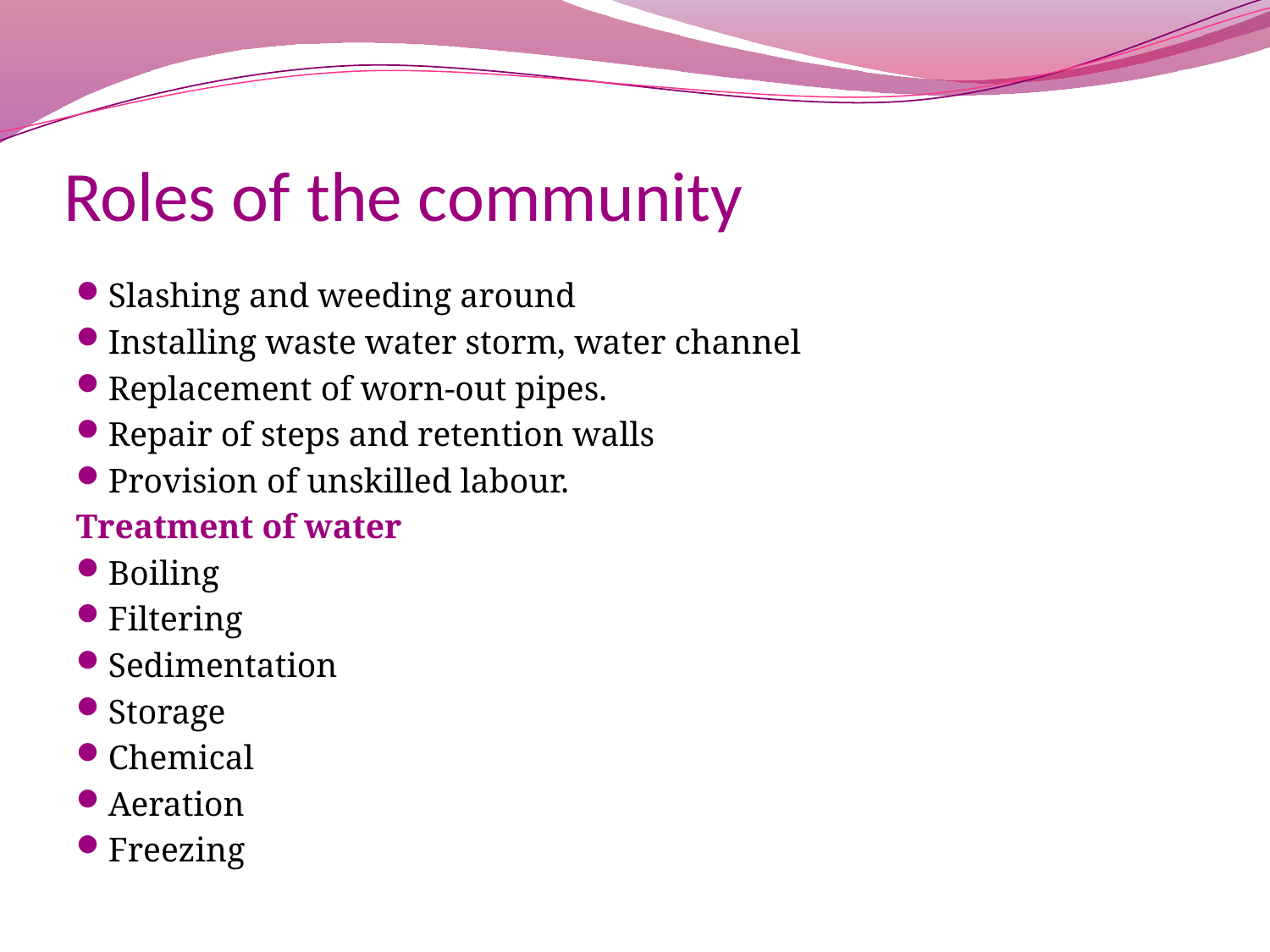

# Roles of the community
Slashing and weeding around
Installing waste water storm, water channel
Replacement of worn-out pipes.
Repair of steps and retention walls
Provision of unskilled labour.
Treatment of water
Boiling
Filtering
Sedimentation
Storage
Chemical
Aeration
Freezing